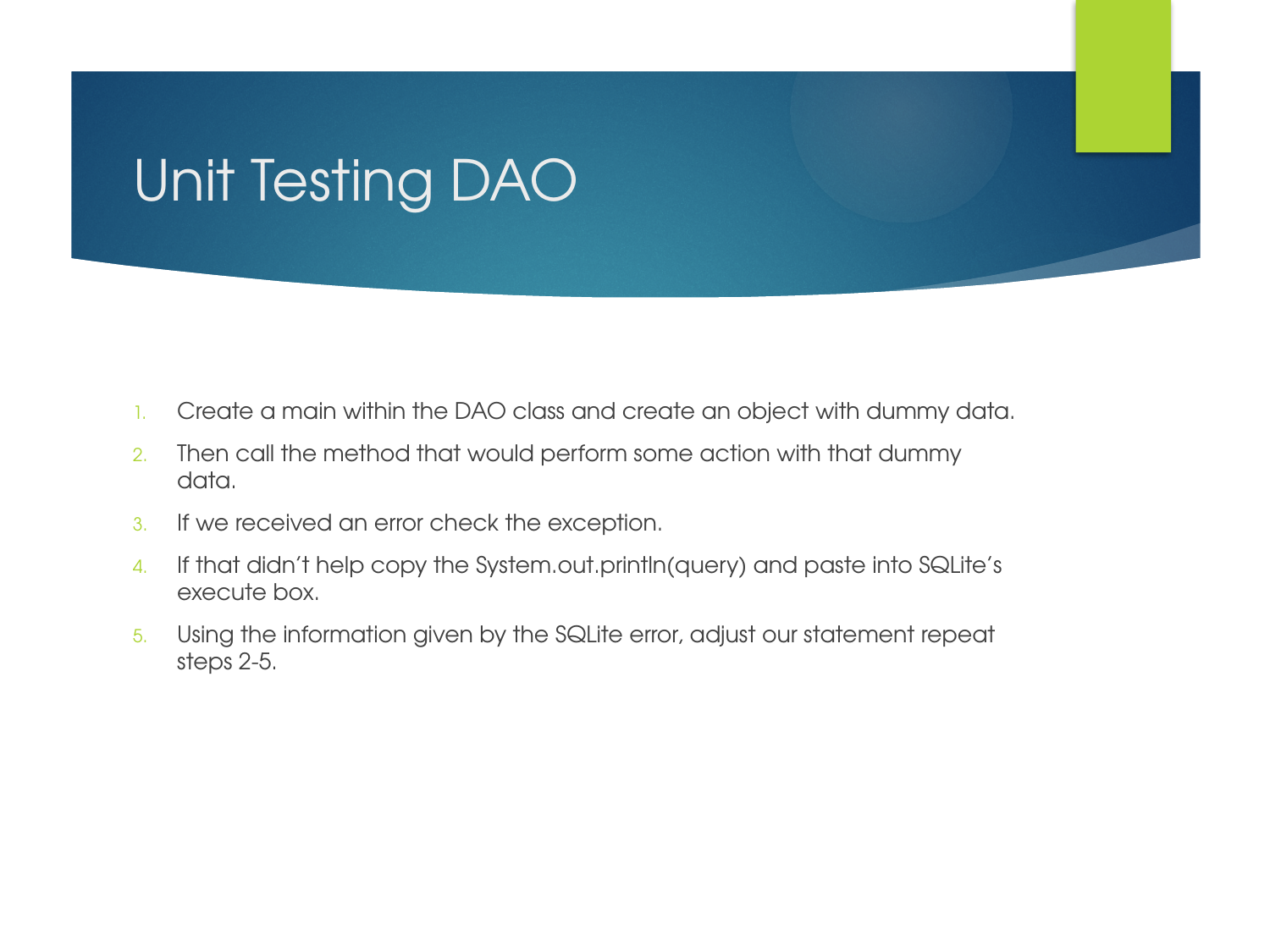

# Unit Testing DAO
Create a main within the DAO class and create an object with dummy data.
Then call the method that would perform some action with that dummy data.
If we received an error check the exception.
If that didn’t help copy the System.out.println(query) and paste into SQLite’s execute box.
Using the information given by the SQLite error, adjust our statement repeat steps 2-5.